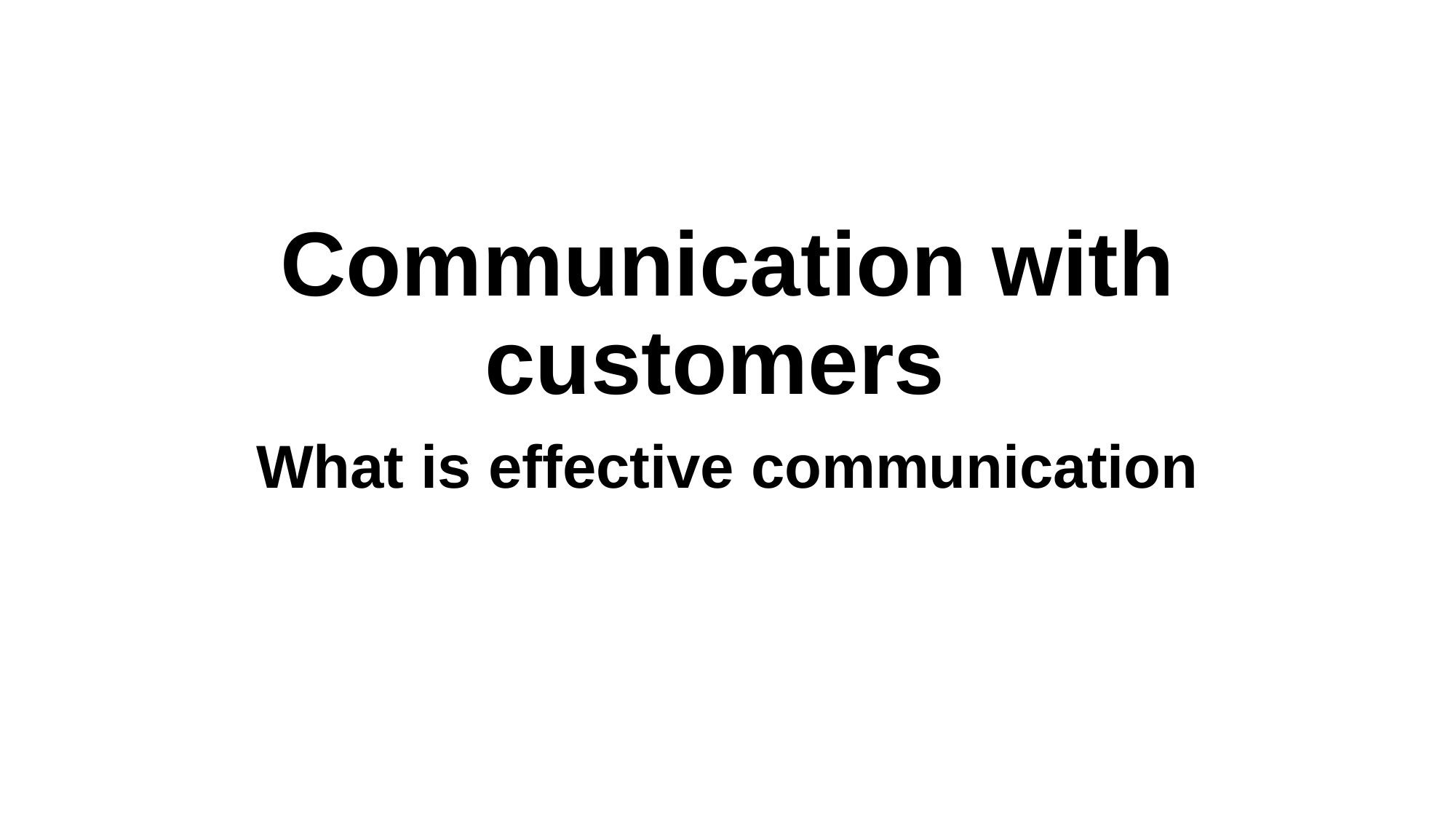

# Communication with customers
What is effective communication